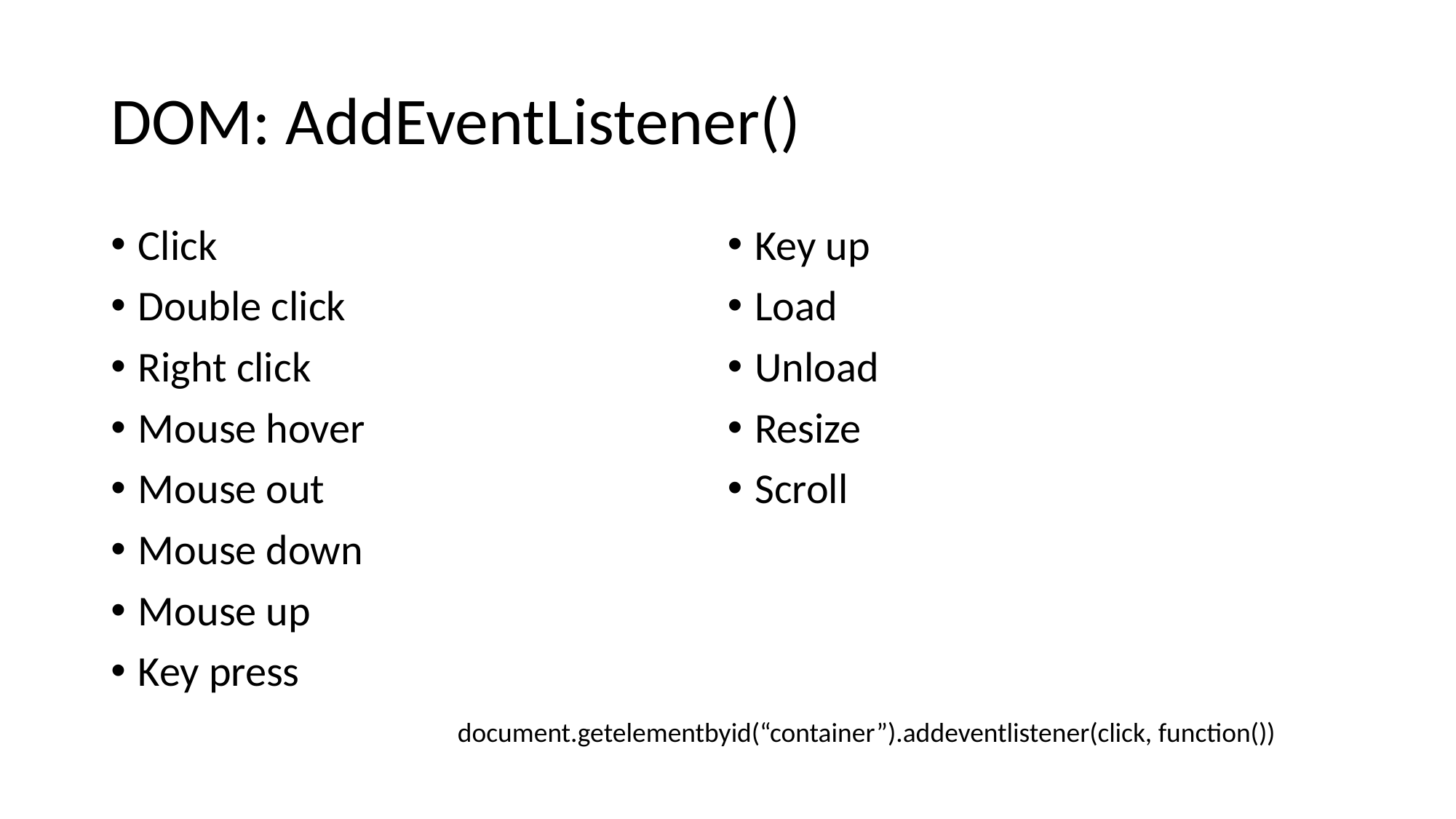

# DOM: AddEventListener()
Click
Double click
Right click
Mouse hover
Mouse out
Mouse down
Mouse up
Key press
Key up
Load
Unload
Resize
Scroll

document.getelementbyid(“container”).addeventlistener(click, function())